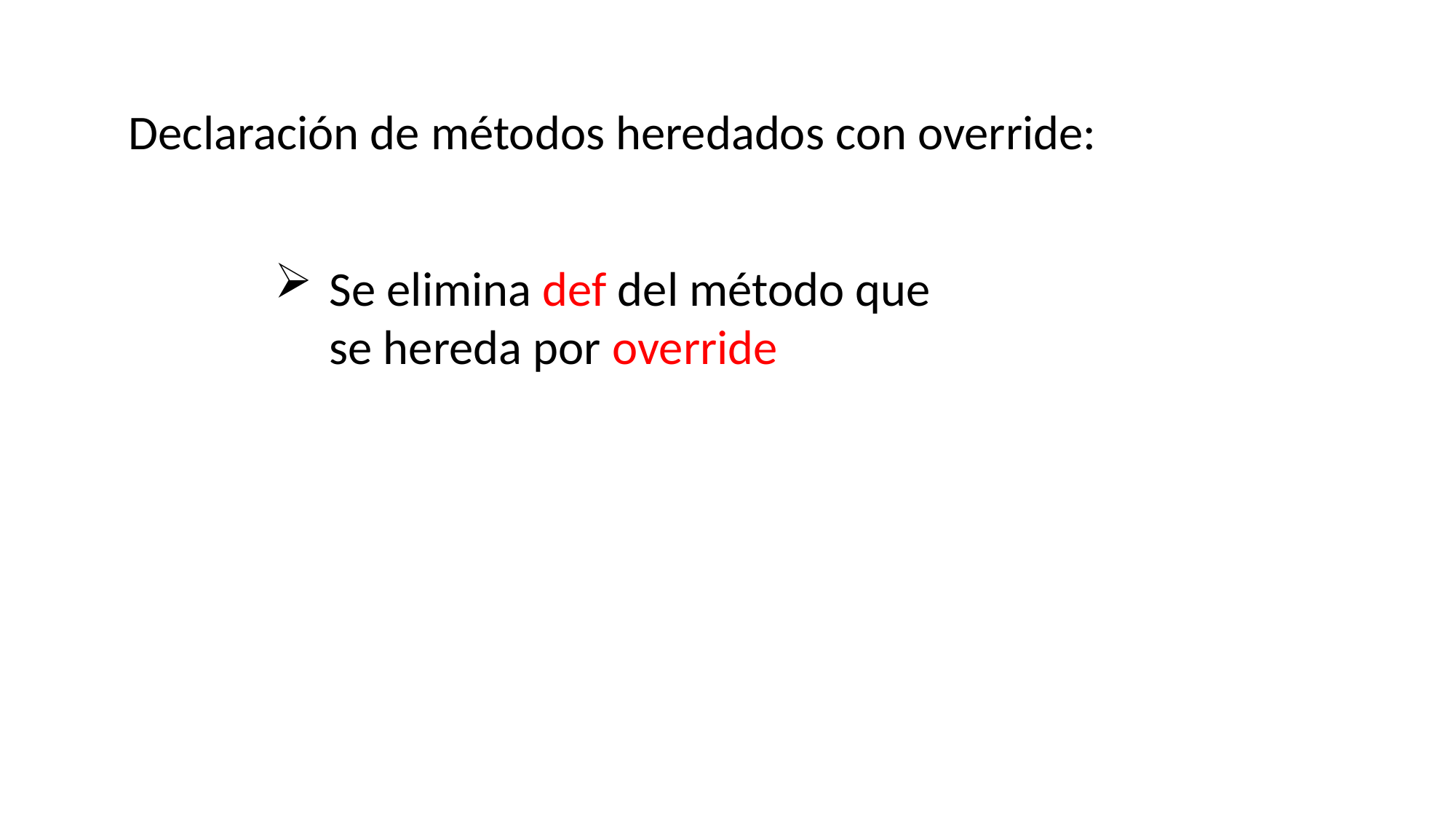

Declaración de métodos heredados con override:
Se elimina def del método que se hereda por override